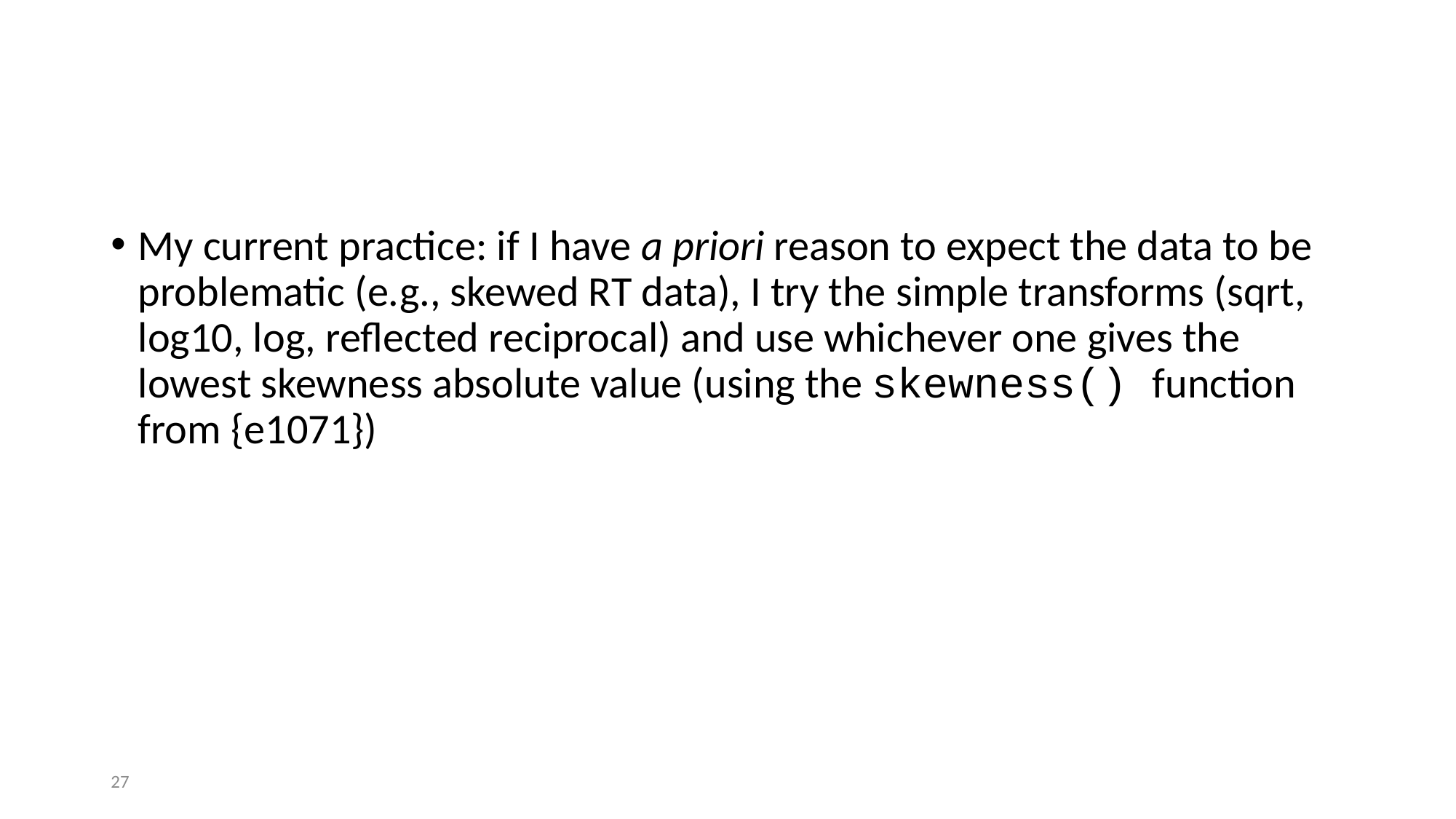

#
My current practice: if I have a priori reason to expect the data to be problematic (e.g., skewed RT data), I try the simple transforms (sqrt, log10, log, reflected reciprocal) and use whichever one gives the lowest skewness absolute value (using the skewness() function from {e1071})
27